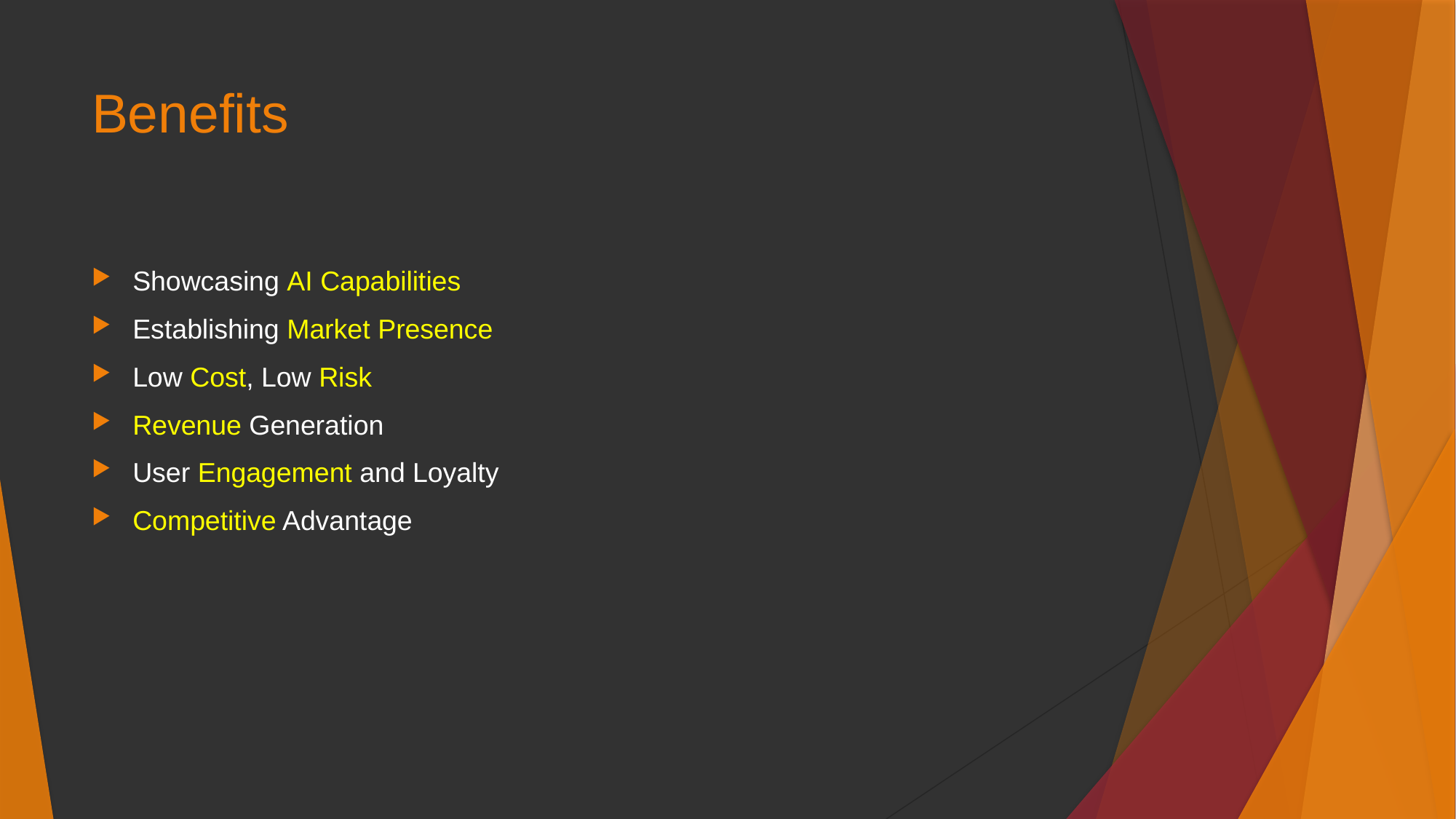

# Benefits
Showcasing AI Capabilities
Establishing Market Presence
Low Cost, Low Risk
Revenue Generation
User Engagement and Loyalty
Competitive Advantage